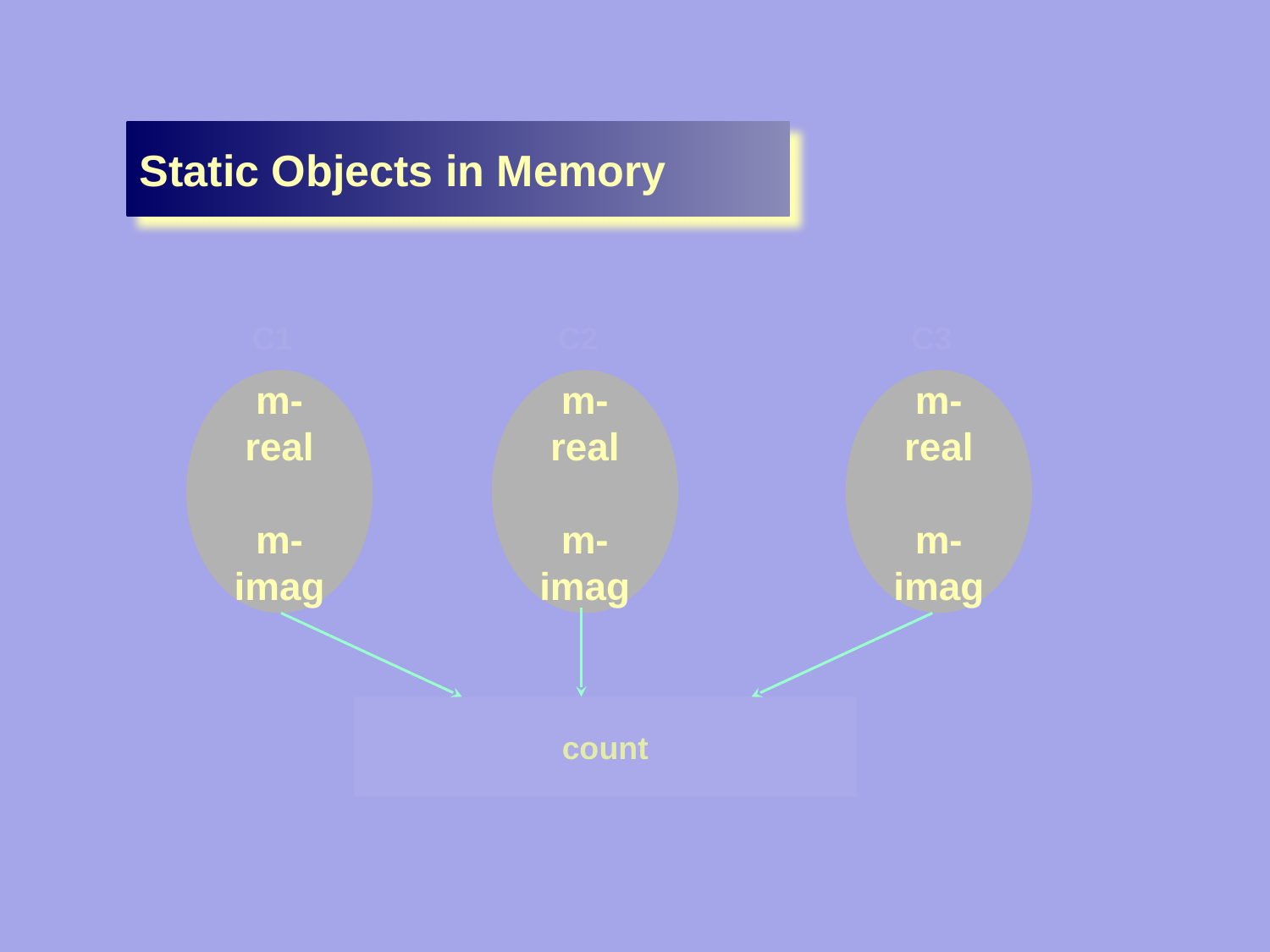

Static Objects in Memory
C1
C2
C3
m-real

m-imag
m-real

m-imag
m-real

m-imag
count